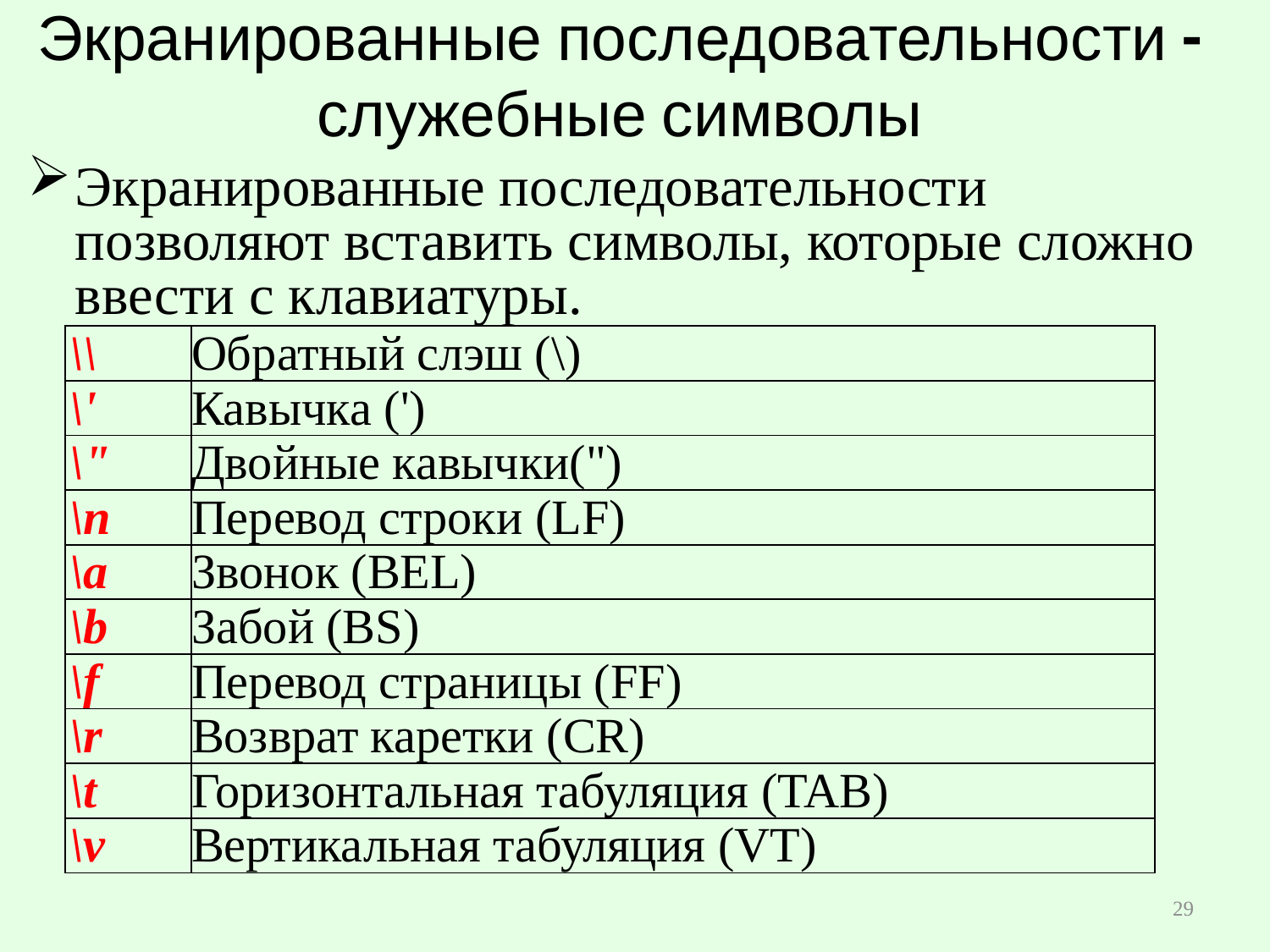

# Экранированные последовательности – служебные символы
Экранированные последовательности позволяют вставить символы, которые сложно ввести с клавиатуры.
| \\ | Обратный слэш (\) |
| --- | --- |
| \' | Кавычка (') |
| \" | Двойные кавычки(") |
| \n | Перевод строки (LF) |
| \a | Звонок (BEL) |
| \b | Забой (BS) |
| \f | Перевод страницы (FF) |
| \r | Возврат каретки (CR) |
| \t | Горизонтальная табуляция (TAB) |
| \v | Вертикальная табуляция (VT) |
29